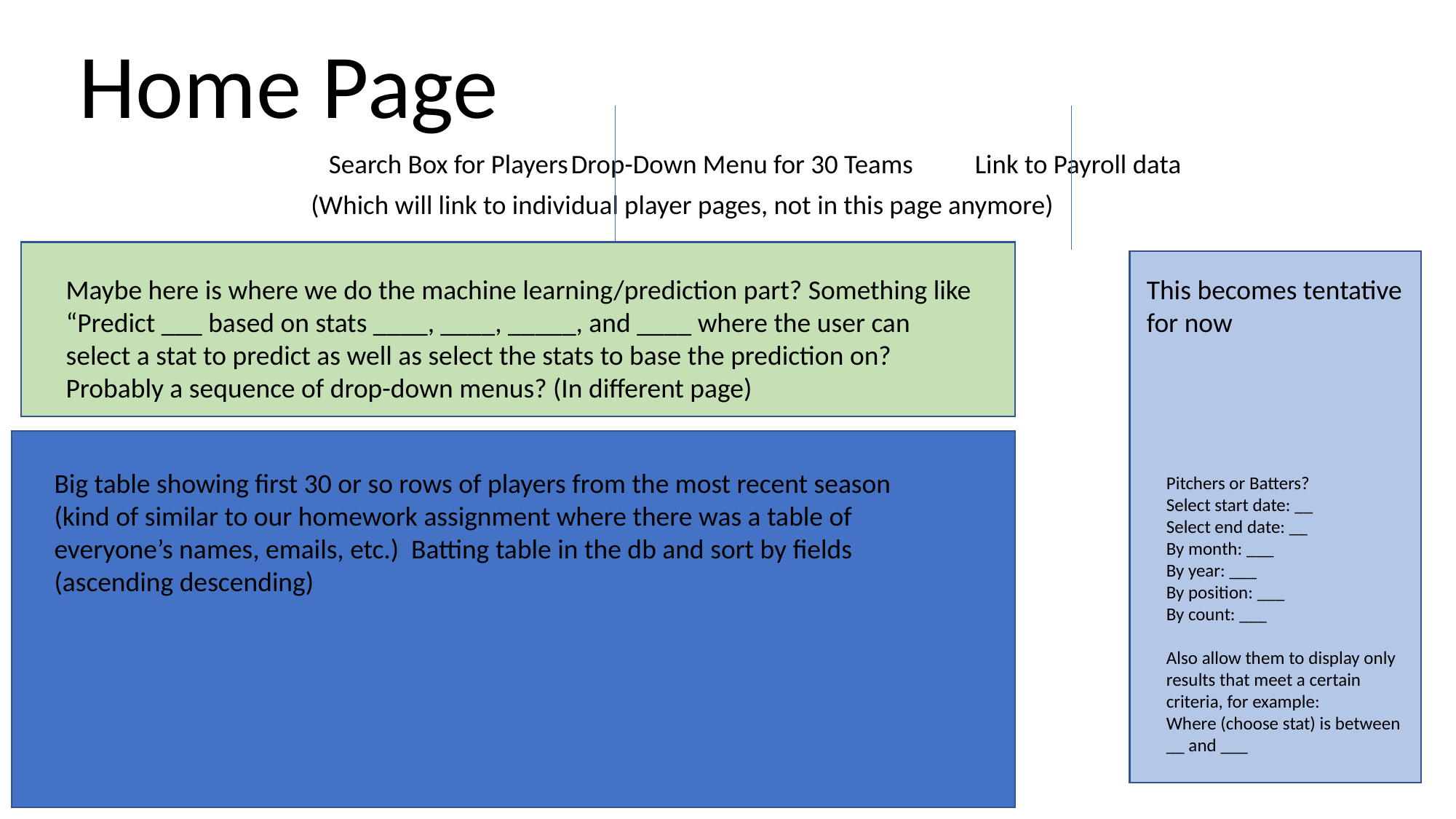

# Home Page
Search Box for Players			Drop-Down Menu for 30 Teams		Link to Payroll data
(Which will link to individual player pages, not in this page anymore)

Maybe here is where we do the machine learning/prediction part? Something like “Predict ___ based on stats ____, ____, _____, and ____ where the user can select a stat to predict as well as select the stats to base the prediction on? Probably a sequence of drop-down menus? (In different page)
This becomes tentative for now

Big table showing first 30 or so rows of players from the most recent season (kind of similar to our homework assignment where there was a table of everyone’s names, emails, etc.)  Batting table in the db and sort by fields (ascending descending)
Pitchers or Batters?
Select start date: __
Select end date: __
By month: ___
By year: ___
By position: ___
By count: ___

Also allow them to display only results that meet a certain criteria, for example:
Where (choose stat) is between __ and ___